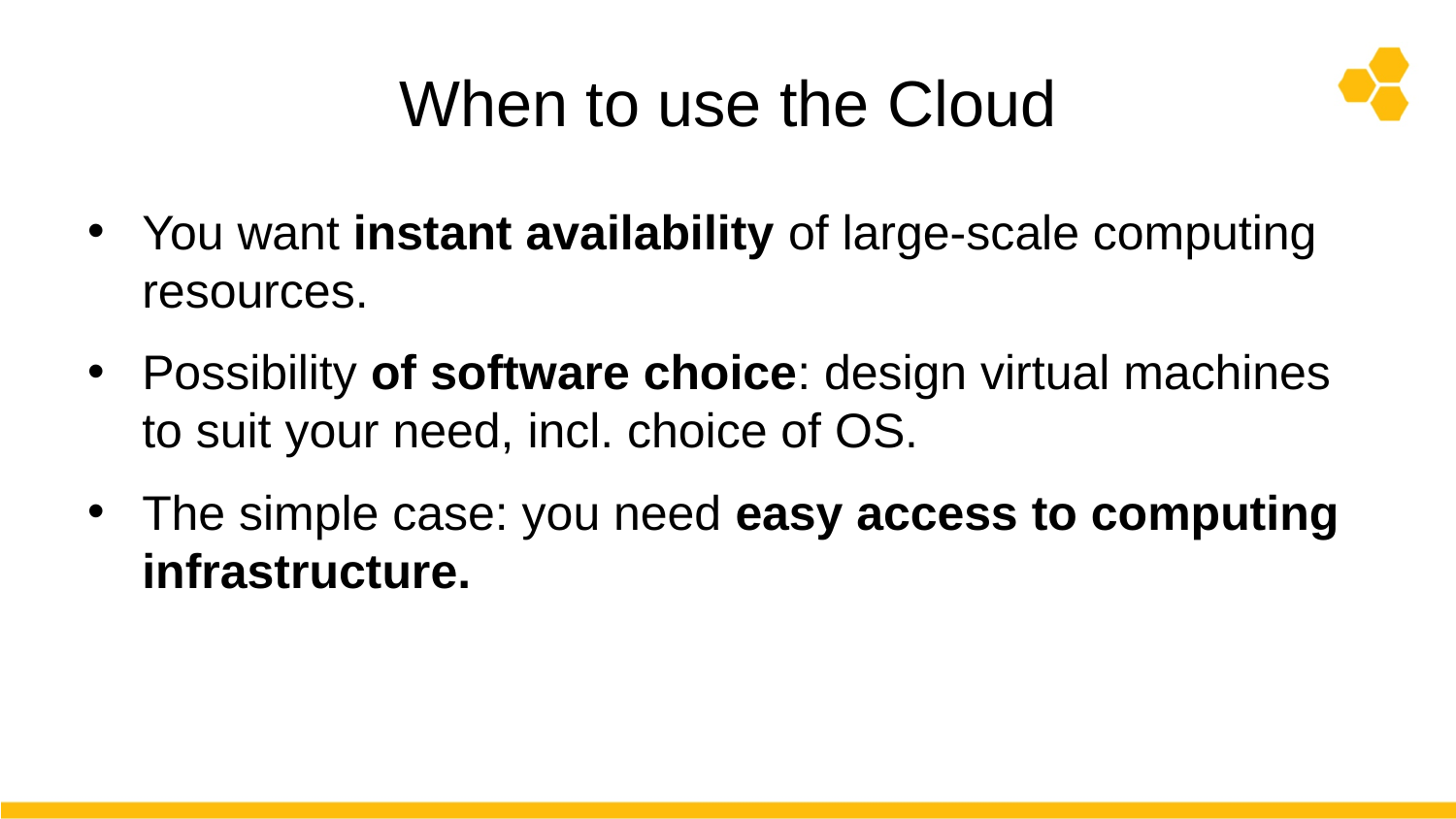

# When to use the Cloud
You want instant availability of large-scale computing resources.
Possibility of software choice: design virtual machines to suit your need, incl. choice of OS.
The simple case: you need easy access to computing infrastructure.